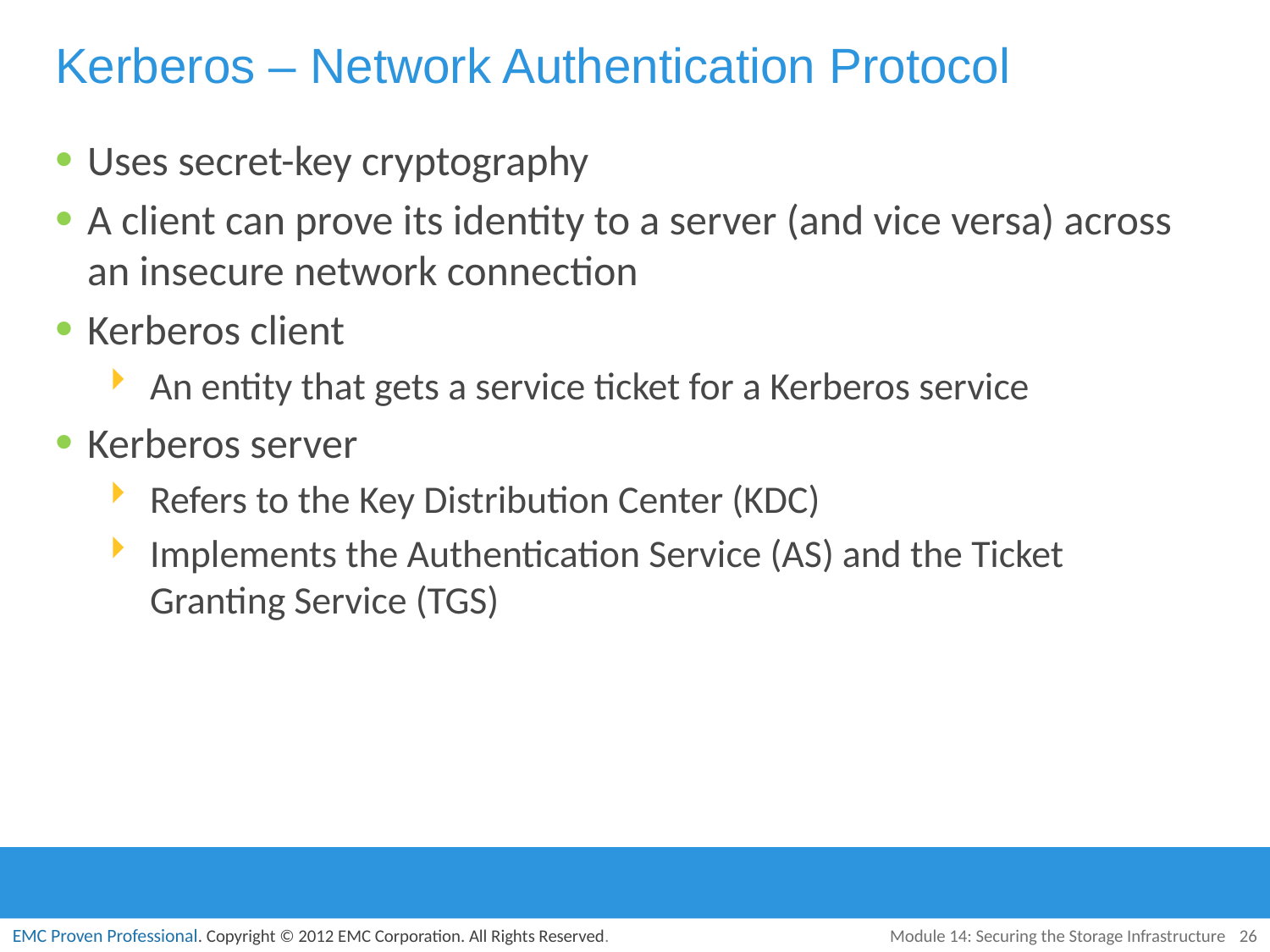

# Kerberos – Network Authentication Protocol
Uses secret-key cryptography
A client can prove its identity to a server (and vice versa) across an insecure network connection
Kerberos client
An entity that gets a service ticket for a Kerberos service
Kerberos server
Refers to the Key Distribution Center (KDC)
Implements the Authentication Service (AS) and the Ticket Granting Service (TGS)

Module 14: Securing the Storage Infrastructure
26